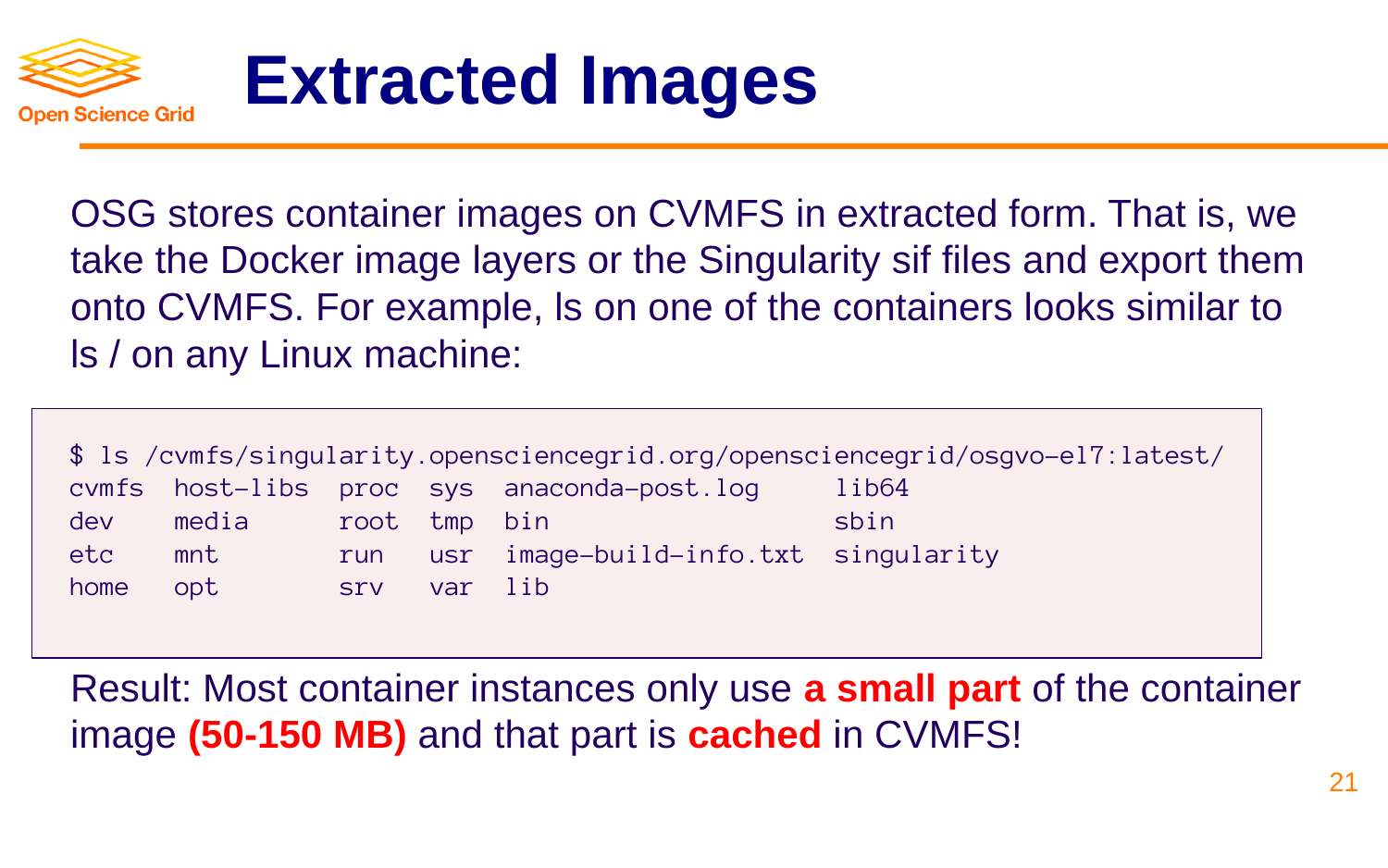

# Extracted Images
OSG stores container images on CVMFS in extracted form. That is, we take the Docker image layers or the Singularity sif files and export them onto CVMFS. For example, ls on one of the containers looks similar to ls / on any Linux machine:
$ ls /cvmfs/singularity.opensciencegrid.org/opensciencegrid/osgvo-el7:latest/
cvmfs  host-libs  proc  sys  anaconda-post.log     lib64
dev    media      root  tmp  bin                   sbin
etc    mnt        run   usr  image-build-info.txt  singularity
home   opt        srv   var  lib
Result: Most container instances only use a small part of the container image (50-150 MB) and that part is cached in CVMFS!

21